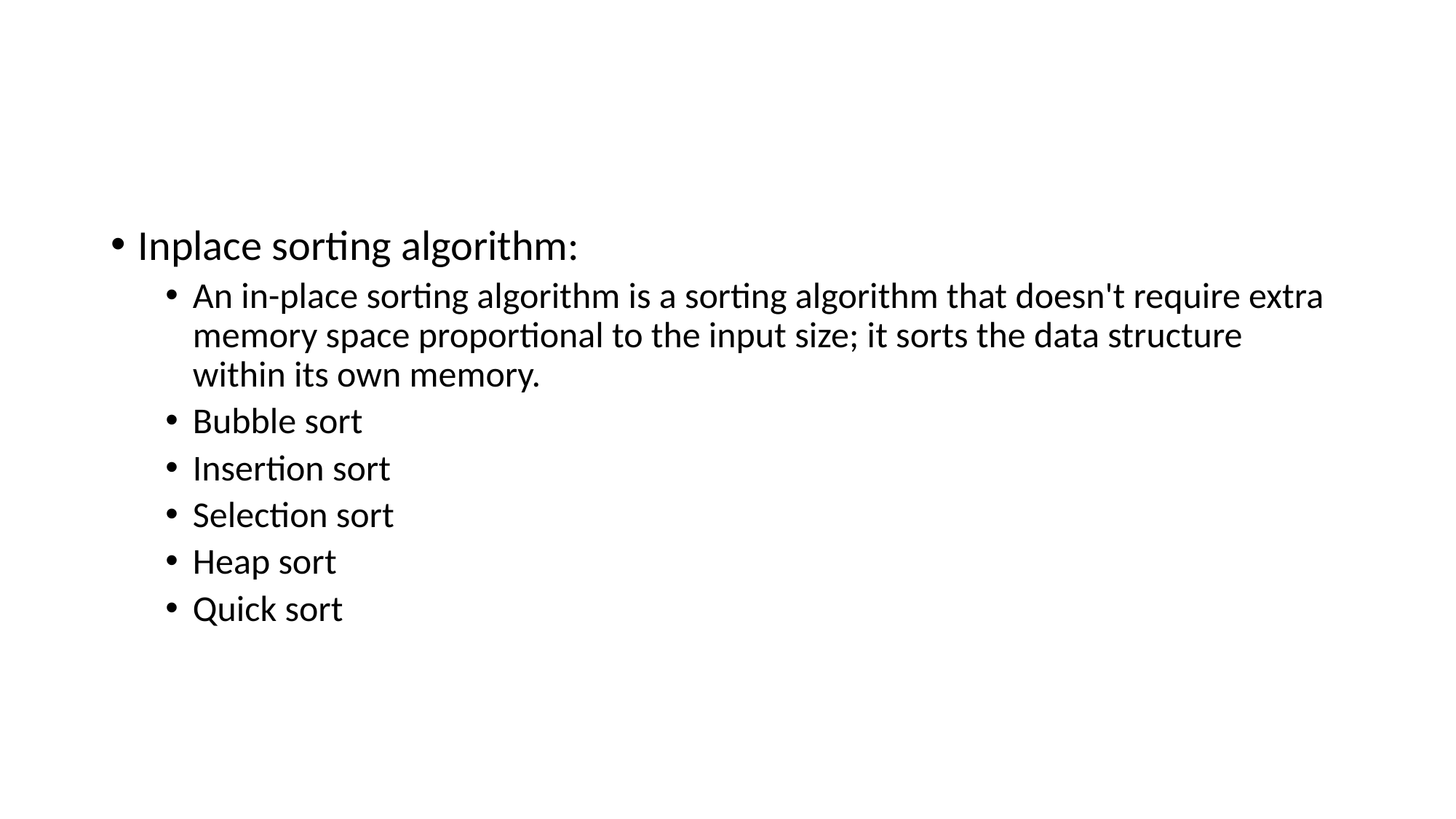

#
Inplace sorting algorithm:
An in-place sorting algorithm is a sorting algorithm that doesn't require extra memory space proportional to the input size; it sorts the data structure within its own memory.
Bubble sort
Insertion sort
Selection sort
Heap sort
Quick sort